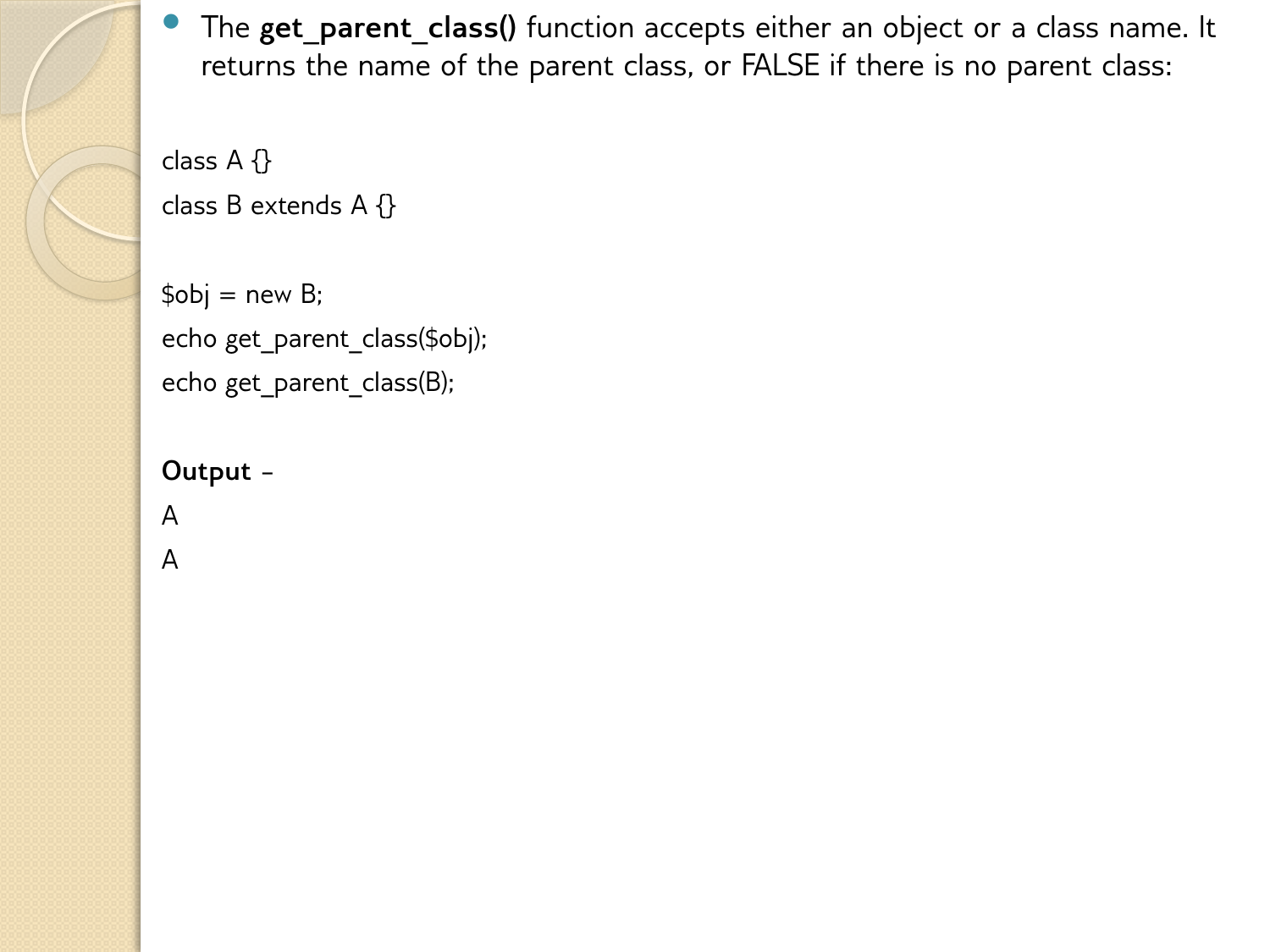

The get_parent_class() function accepts either an object or a class name. It returns the name of the parent class, or FALSE if there is no parent class:

class A {}
class B extends A {}

$obj = new B;
echo get_parent_class($obj);
echo get_parent_class(B);

Output –
A
A